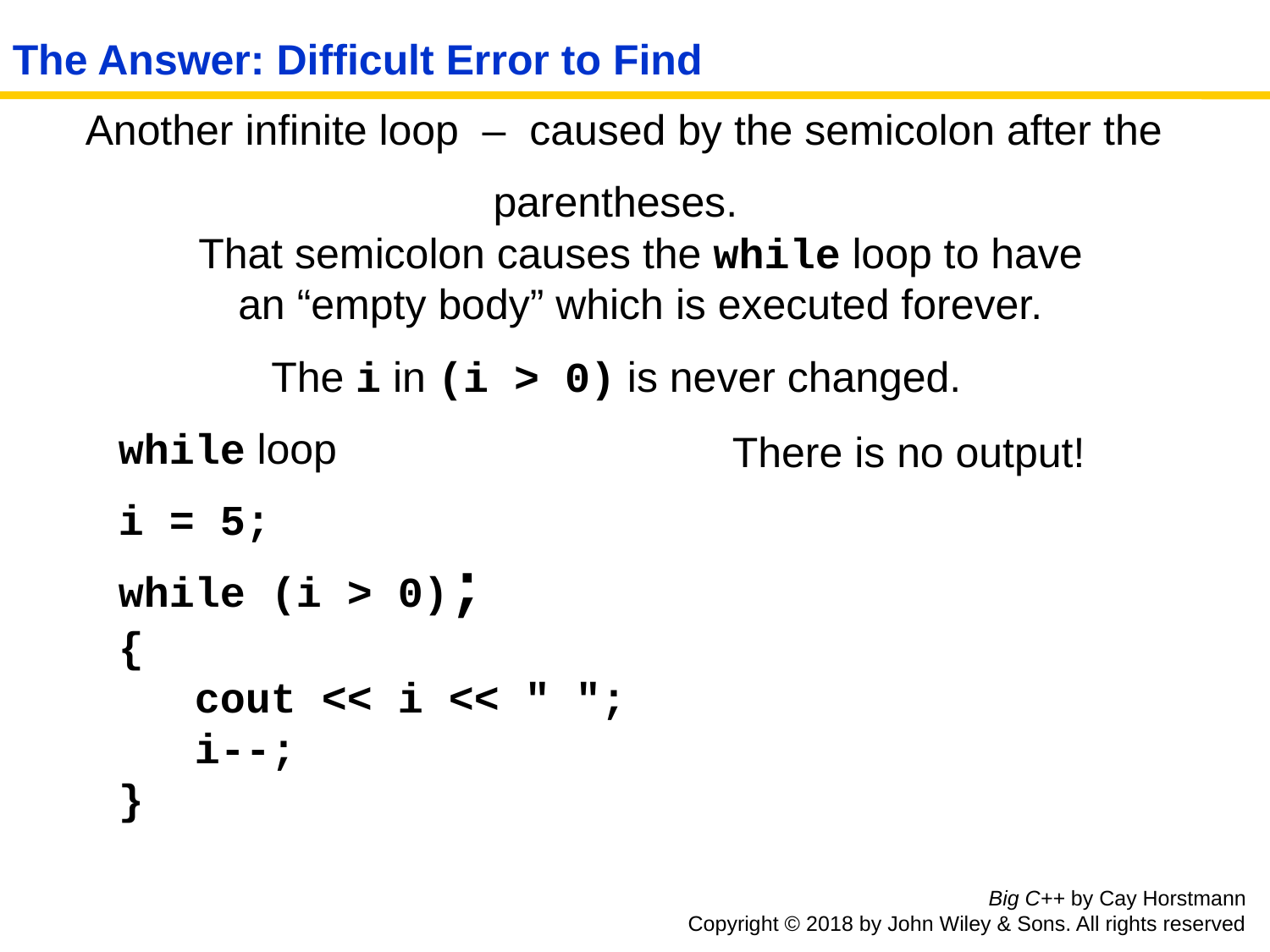

The Answer: Difficult Error to Find
# Another infinite loop  –  caused by the semicolon after the parentheses.
That semicolon causes the while loop to have
an “empty body” which is executed forever.
The i in (i > 0) is never changed.
while loop
There is no output!
i = 5;
while (i > 0);
{
   cout << i << " ";
   i--;
}
Big C++ by Cay Horstmann
Copyright © 2018 by John Wiley & Sons. All rights reserved